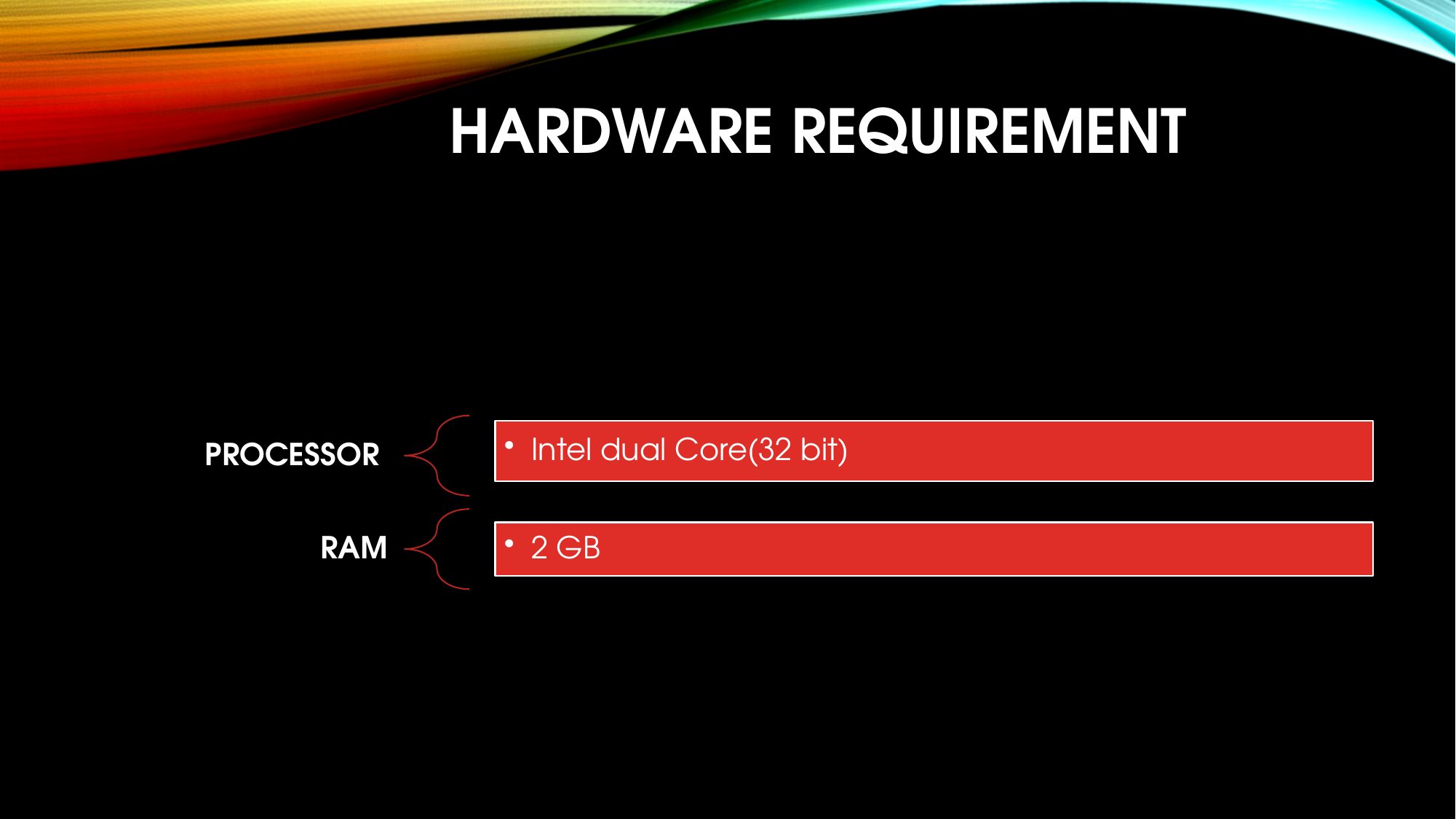

# Hardware requirement
PROCESSOR
Intel dual Core(32 bit)
RAM
2 GB